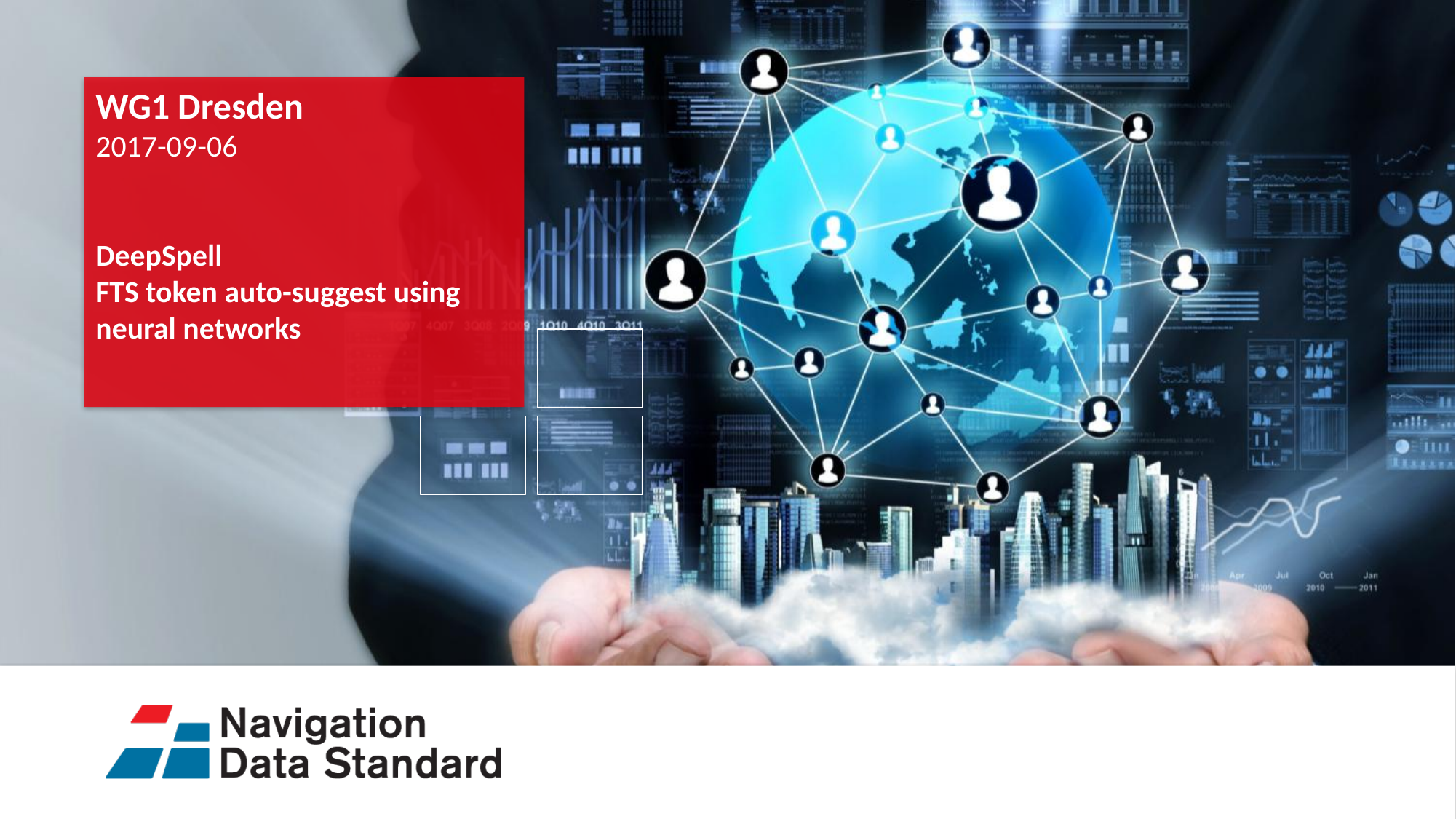

# WG1 Dresden 2017-09-06 DeepSpell FTS token auto-suggest using neural networks